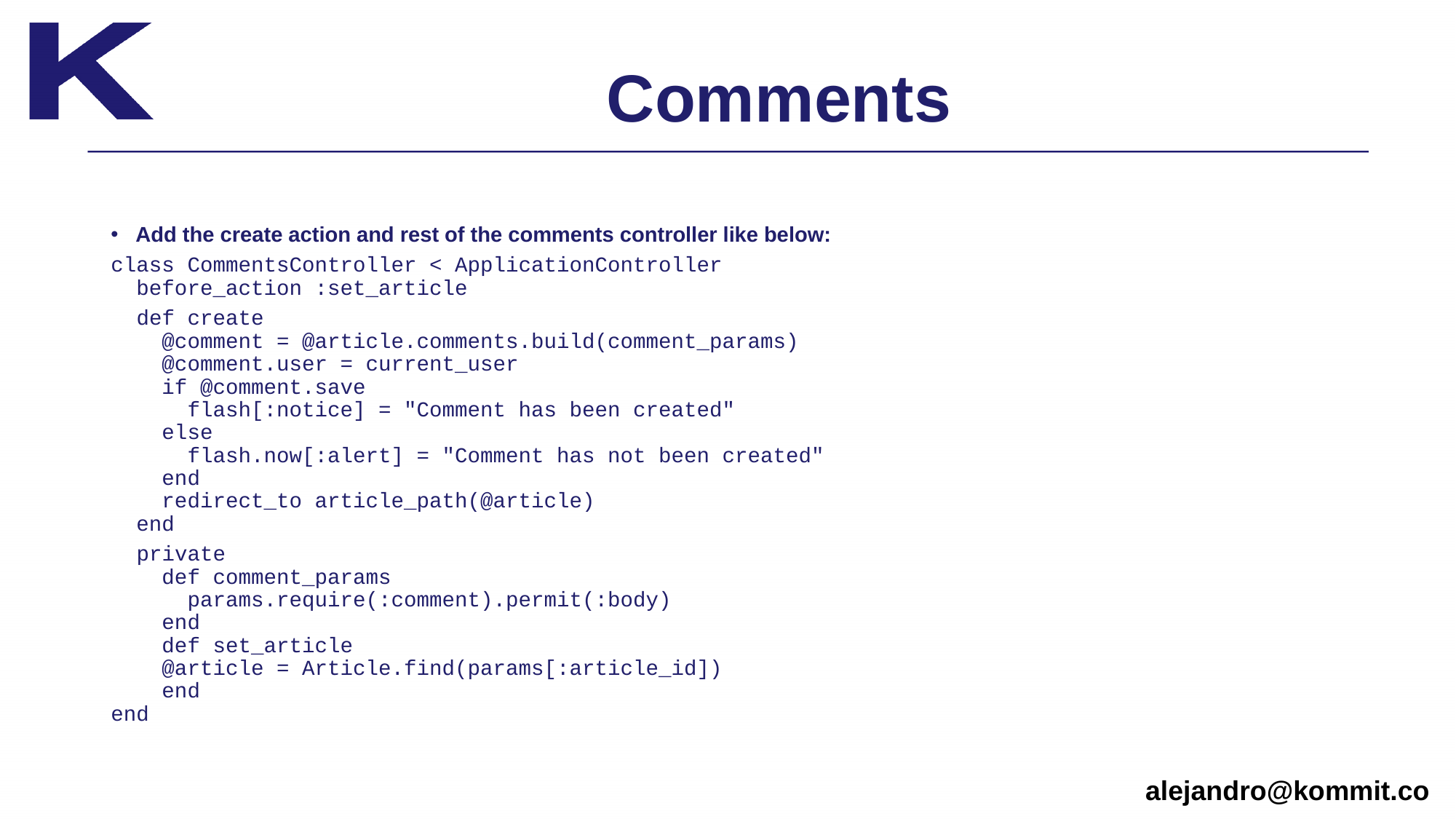

# Comments
Add the create action and rest of the comments controller like below:
class CommentsController < ApplicationController 
  before_action :set_article
  def create
    @comment = @article.comments.build(comment_params) 
    @comment.user = current_user
    if @comment.save
      flash[:notice] = "Comment has been created"
    else
      flash.now[:alert] = "Comment has not been created"
    end
    redirect_to article_path(@article) 
  end
  private
    def comment_params
      params.require(:comment).permit(:body) 
    end
    def set_article
    @article = Article.find(params[:article_id])
    end 
end
alejandro@kommit.co